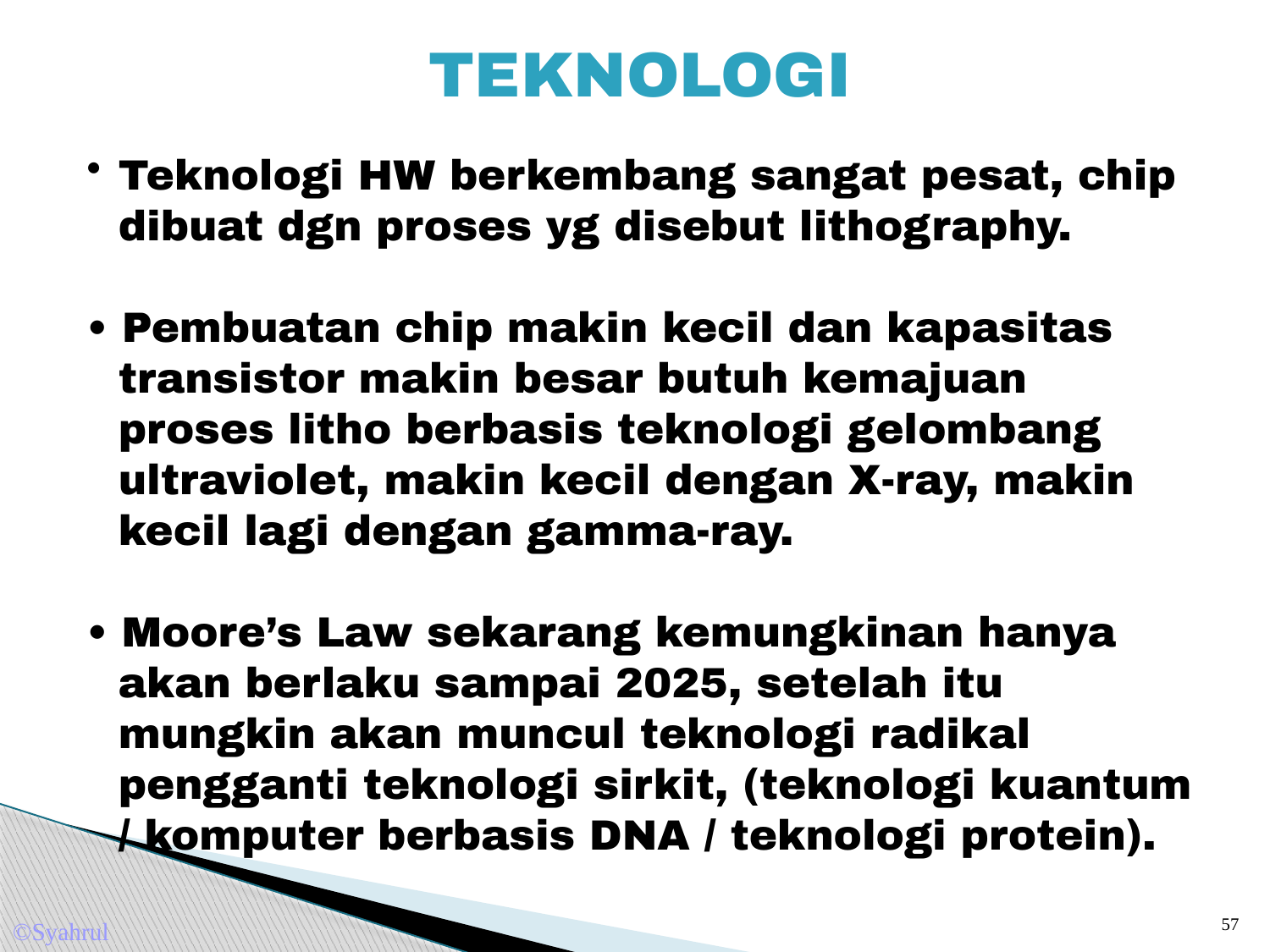

TEKNOLOGI

Teknologi HW berkembang sangat pesat, chip dibuat dgn proses yg disebut lithography.

• Pembuatan chip makin kecil dan kapasitas  transistor makin besar butuh kemajuan proses litho berbasis teknologi gelombang ultraviolet, makin kecil dengan X-ray, makin kecil lagi dengan gamma-ray.

• Moore’s Law sekarang kemungkinan hanya akan berlaku sampai 2025, setelah itu mungkin akan muncul teknologi radikal pengganti teknologi sirkit, (teknologi kuantum / komputer berbasis DNA / teknologi protein).
57